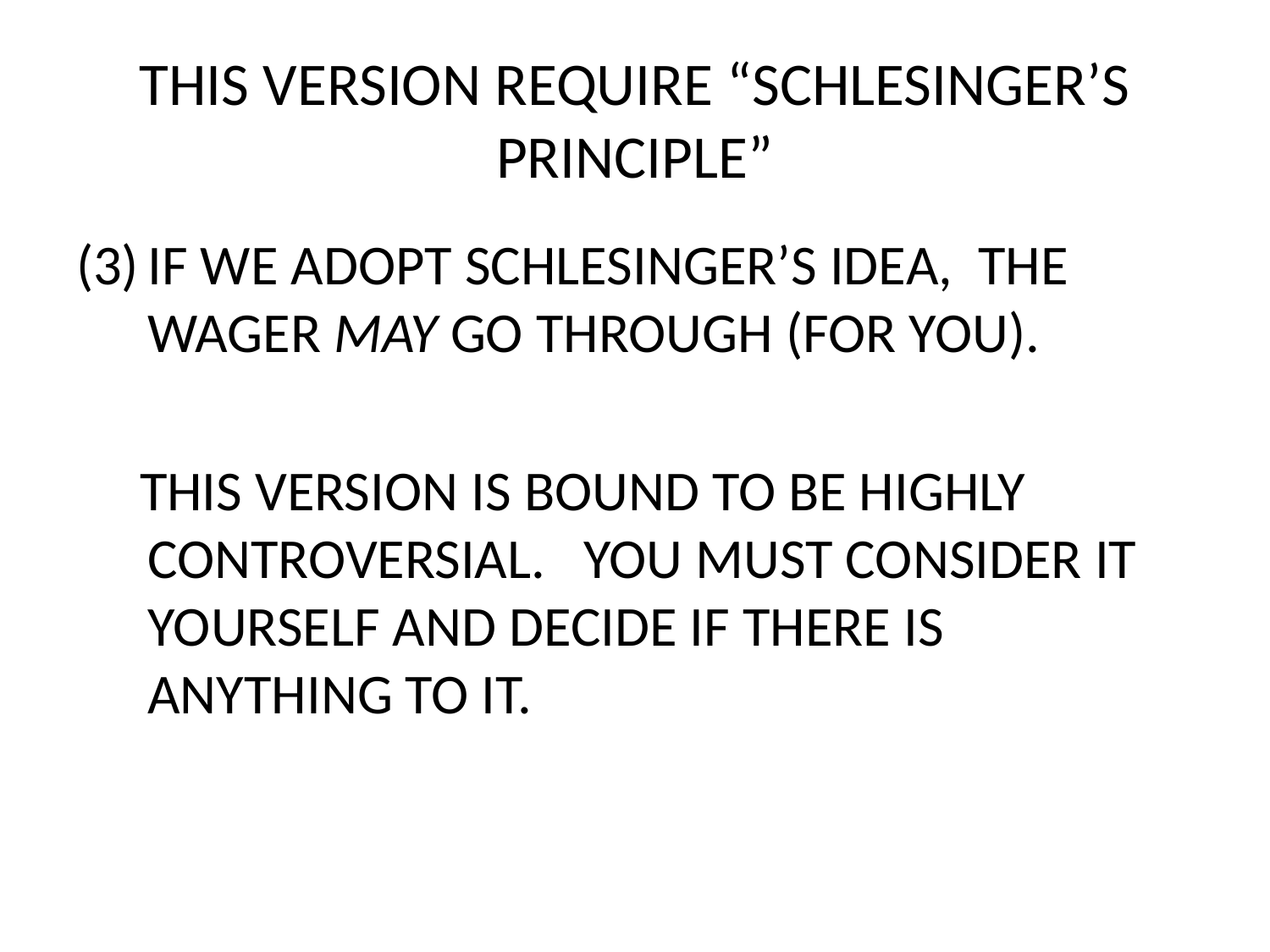

# THIS VERSION REQUIRE “SCHLESINGER’S PRINCIPLE”
IF WE ADOPT SCHLESINGER’S IDEA,  THE WAGER MAY GO THROUGH (FOR YOU).

     THIS VERSION IS BOUND TO BE HIGHLY CONTROVERSIAL.   YOU MUST CONSIDER IT YOURSELF AND DECIDE IF THERE IS ANYTHING TO IT.